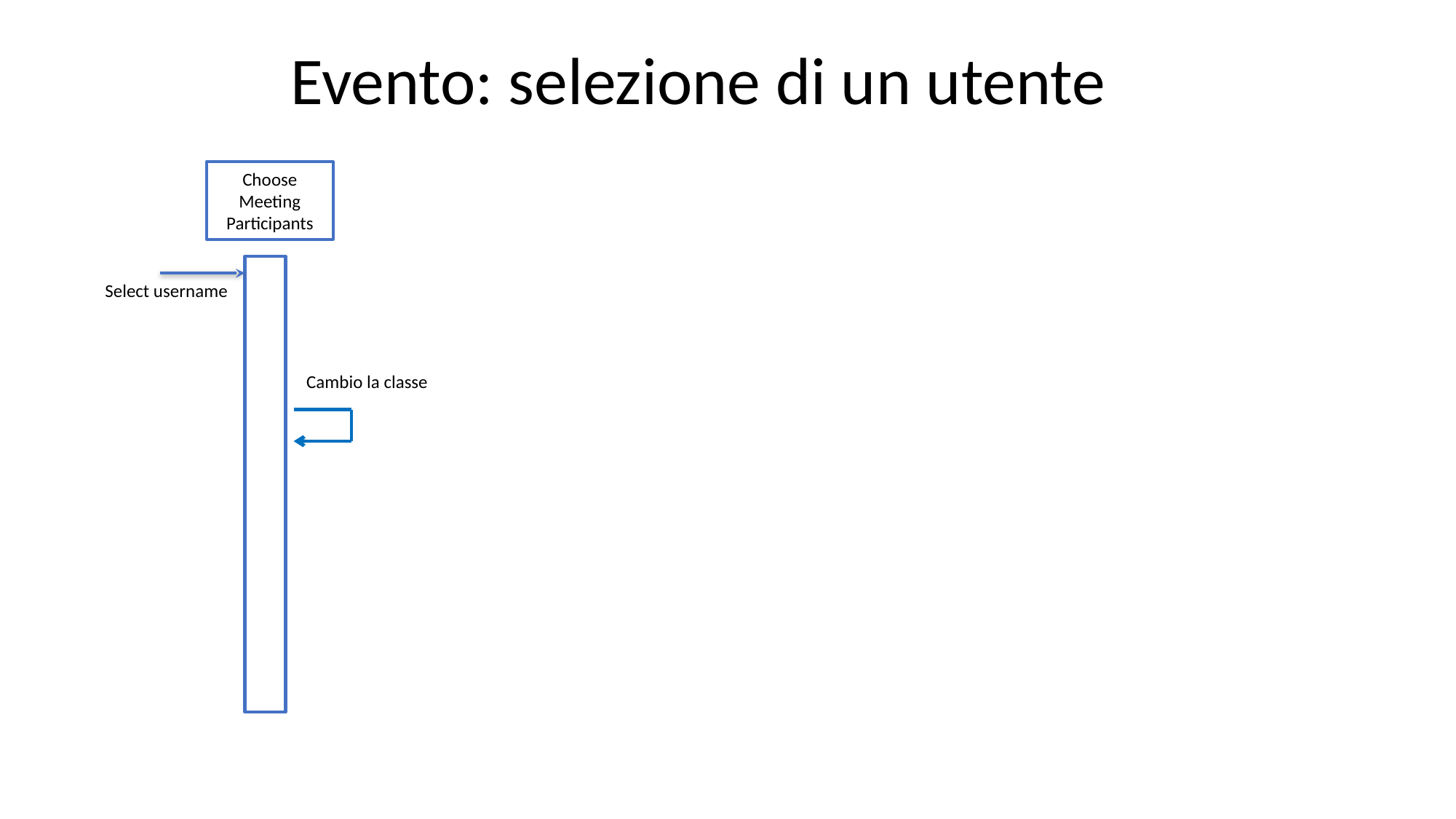

# Evento: selezione di un utente
Choose
Meeting
Participants

Select username
Cambio la classe